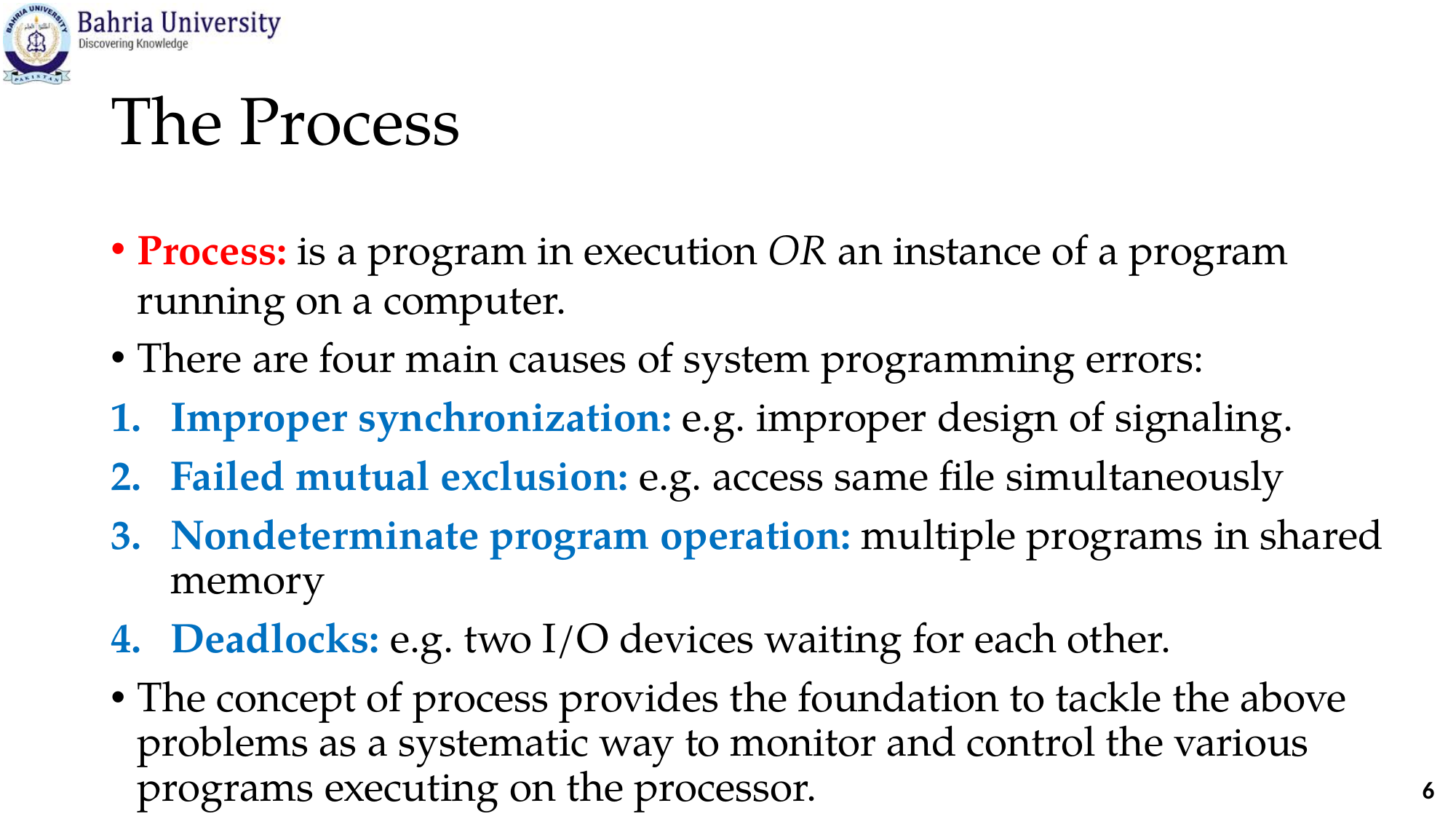

# The Process
Process: is a program in execution OR an instance of a program running on a computer.
There are four main causes of system programming errors:
Improper synchronization: e.g. improper design of signaling.
Failed mutual exclusion: e.g. access same file simultaneously
Nondeterminate program operation: multiple programs in shared memory
Deadlocks: e.g. two I/O devices waiting for each other.
The concept of process provides the foundation to tackle the above problems as a systematic way to monitor and control the various programs executing on the processor.
6